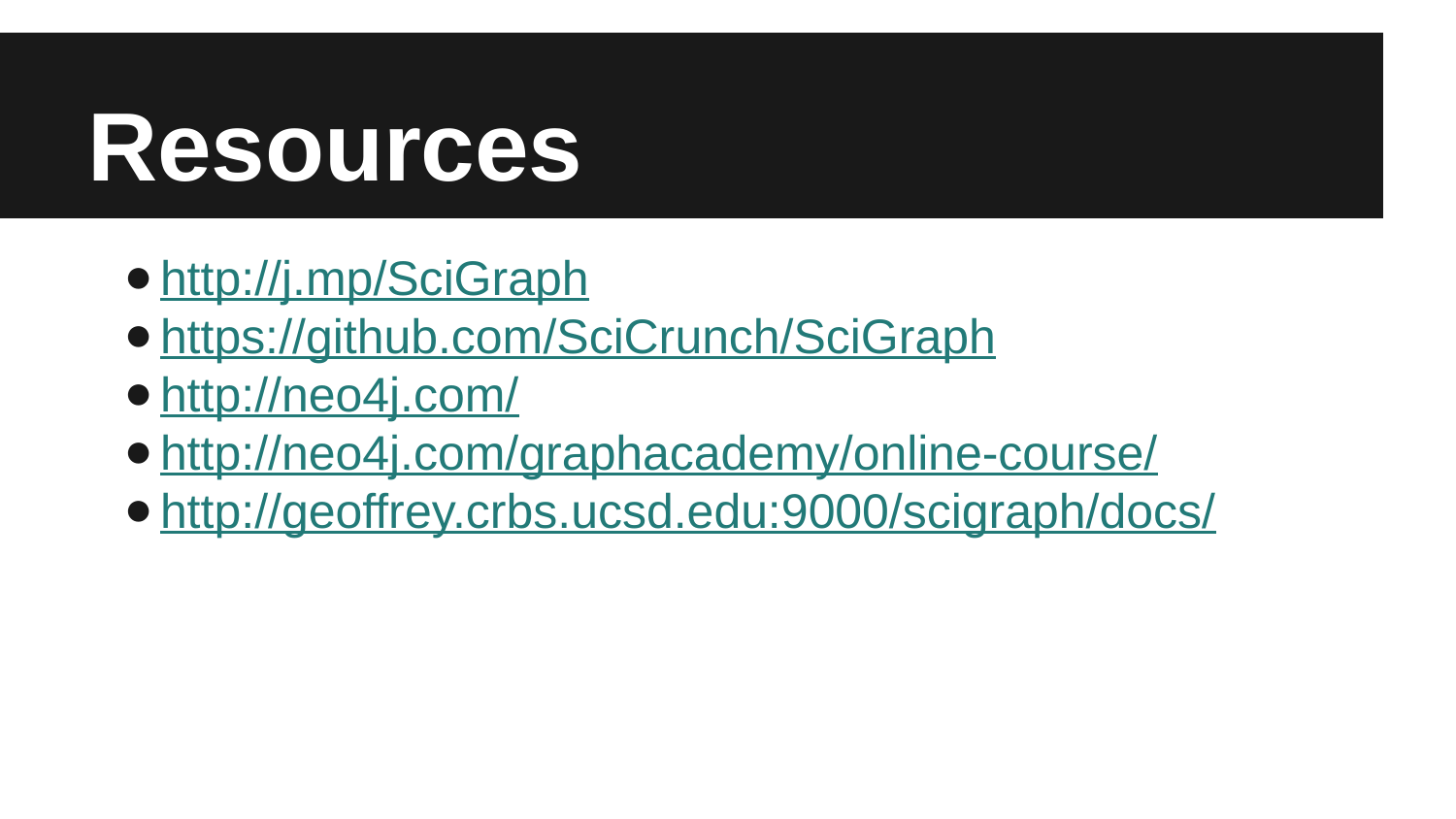

# Resources
http://j.mp/SciGraph
https://github.com/SciCrunch/SciGraph
http://neo4j.com/
http://neo4j.com/graphacademy/online-course/
http://geoffrey.crbs.ucsd.edu:9000/scigraph/docs/